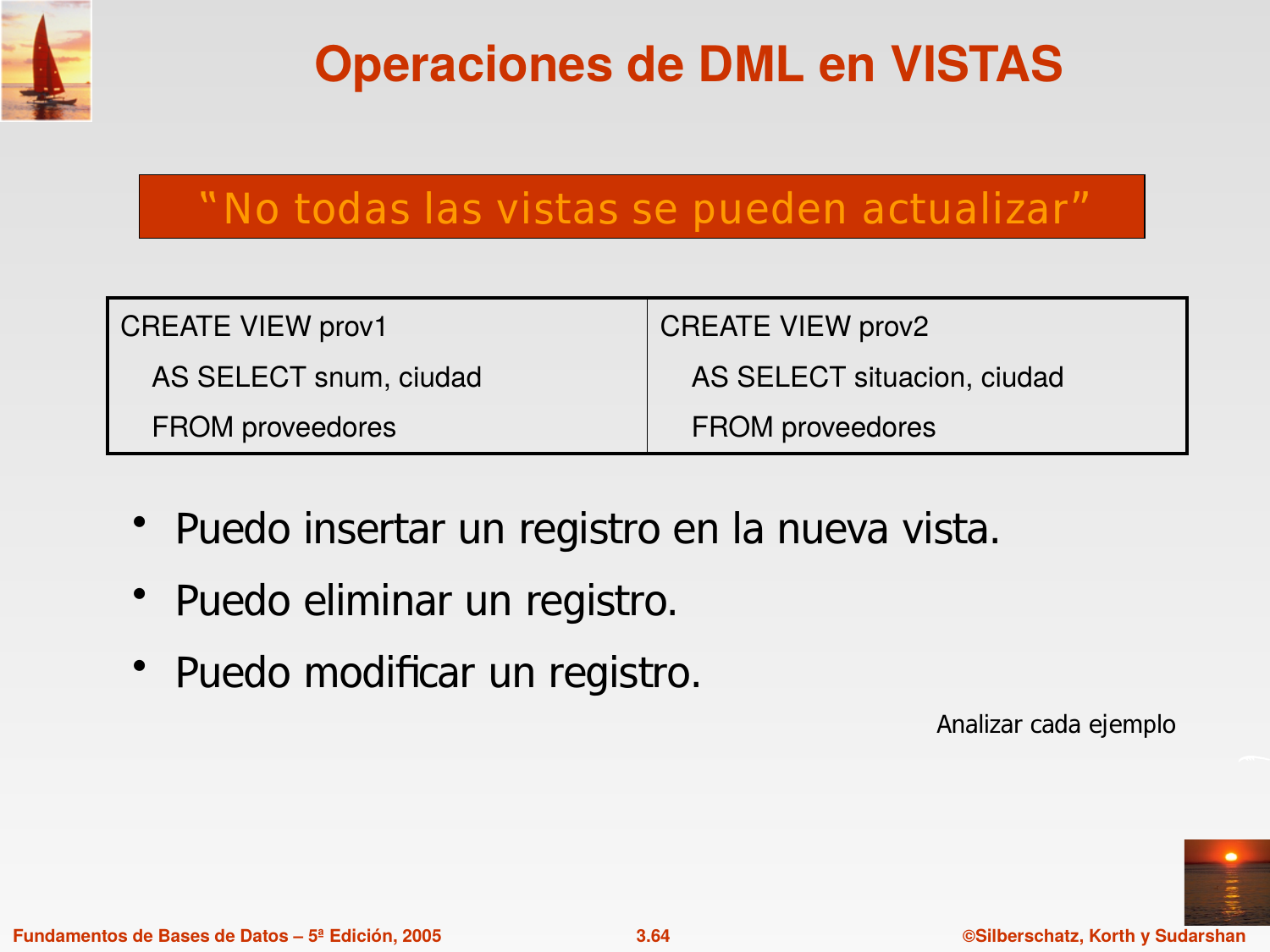

# Operaciones de DML en VISTAS
 “No todas las vistas se pueden actualizar”
| CREATE VIEW prov1 AS SELECT snum, ciudad FROM proveedores | CREATE VIEW prov2 AS SELECT situacion, ciudad FROM proveedores |
| --- | --- |
 Puedo insertar un registro en la nueva vista.
 Puedo eliminar un registro.
 Puedo modificar un registro.
Analizar cada ejemplo